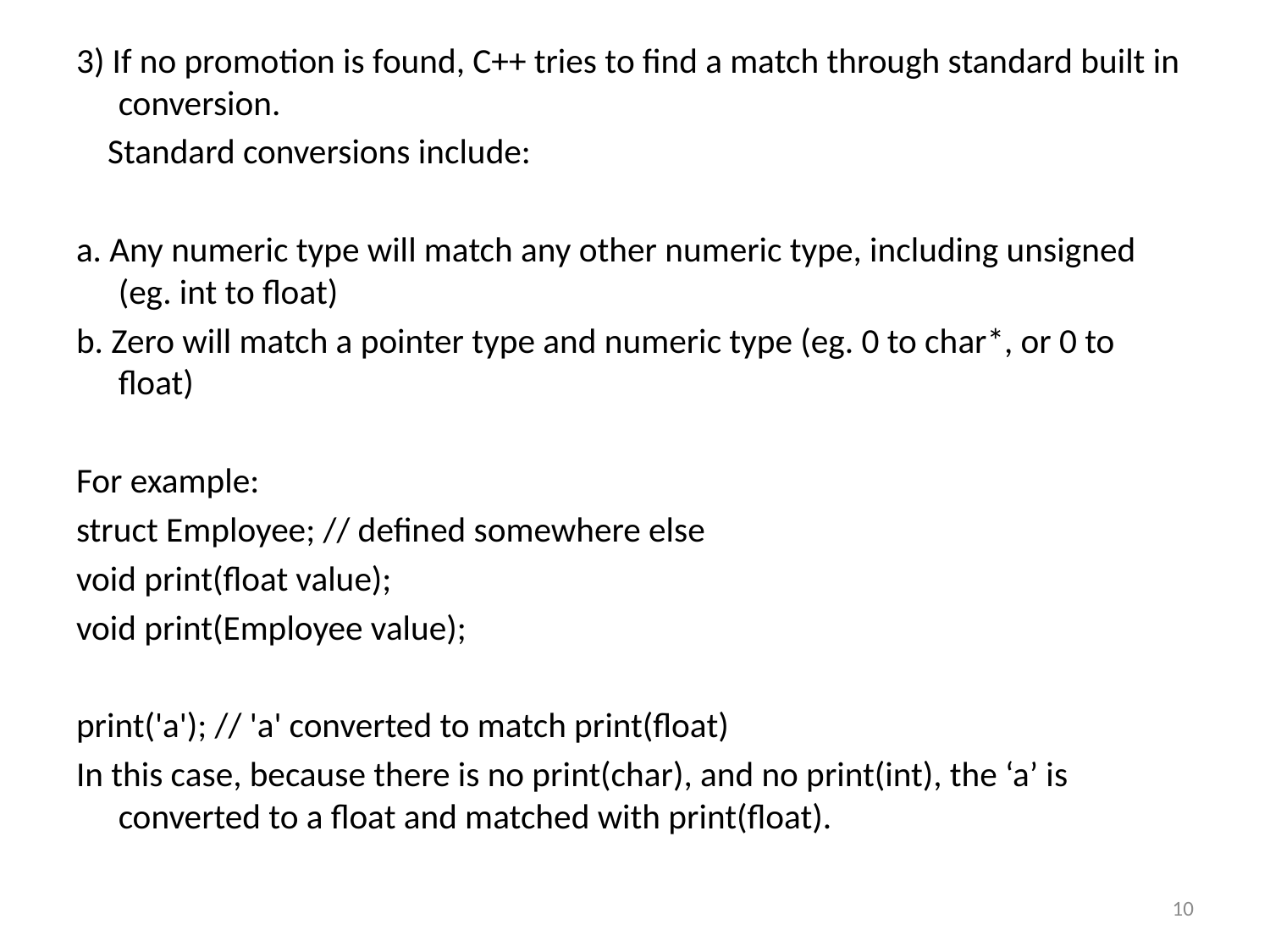

3) If no promotion is found, C++ tries to find a match through standard built in conversion.
    Standard conversions include:

a. Any numeric type will match any other numeric type, including unsigned (eg. int to float)
b. Zero will match a pointer type and numeric type (eg. 0 to char*, or 0 to float)

For example:
struct Employee; // defined somewhere else
void print(float value);
void print(Employee value);

print('a'); // 'a' converted to match print(float)
In this case, because there is no print(char), and no print(int), the ‘a’ is converted to a float and matched with print(float).

10